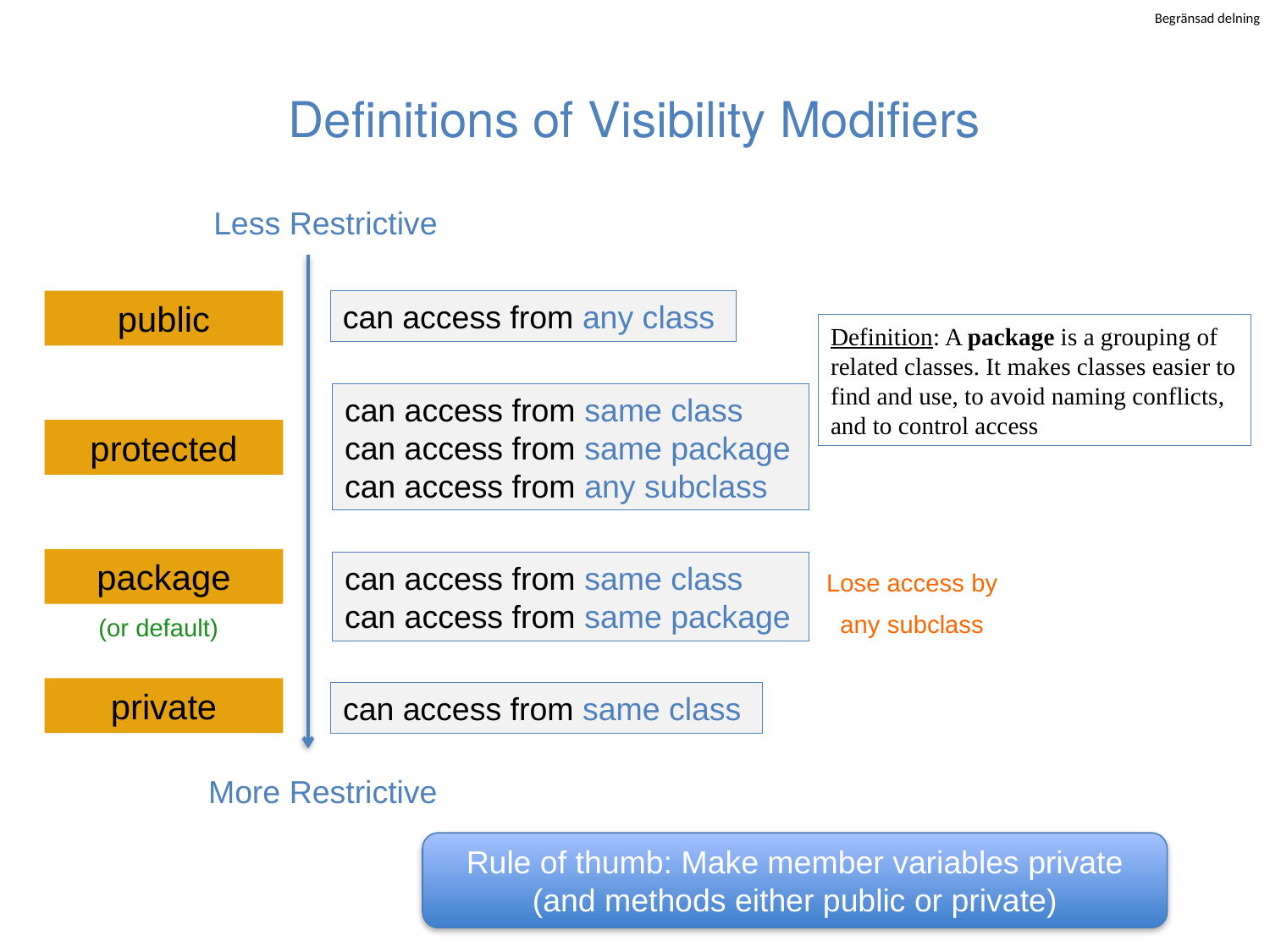

# Definitions of Visibility Modifiers
Less Restrictive
public
can access from any class
Definition: A package is a grouping of related classes. It makes classes easier to find and use, to avoid naming conflicts, and to control access
can access from same class
can access from same package
can access from any subclass
protected
package
Lose access by any subclass
can access from same class
can access from same package
(or default)
private
can access from same class
More Restrictive
Rule of thumb: Make member variables private (and methods either public or private)